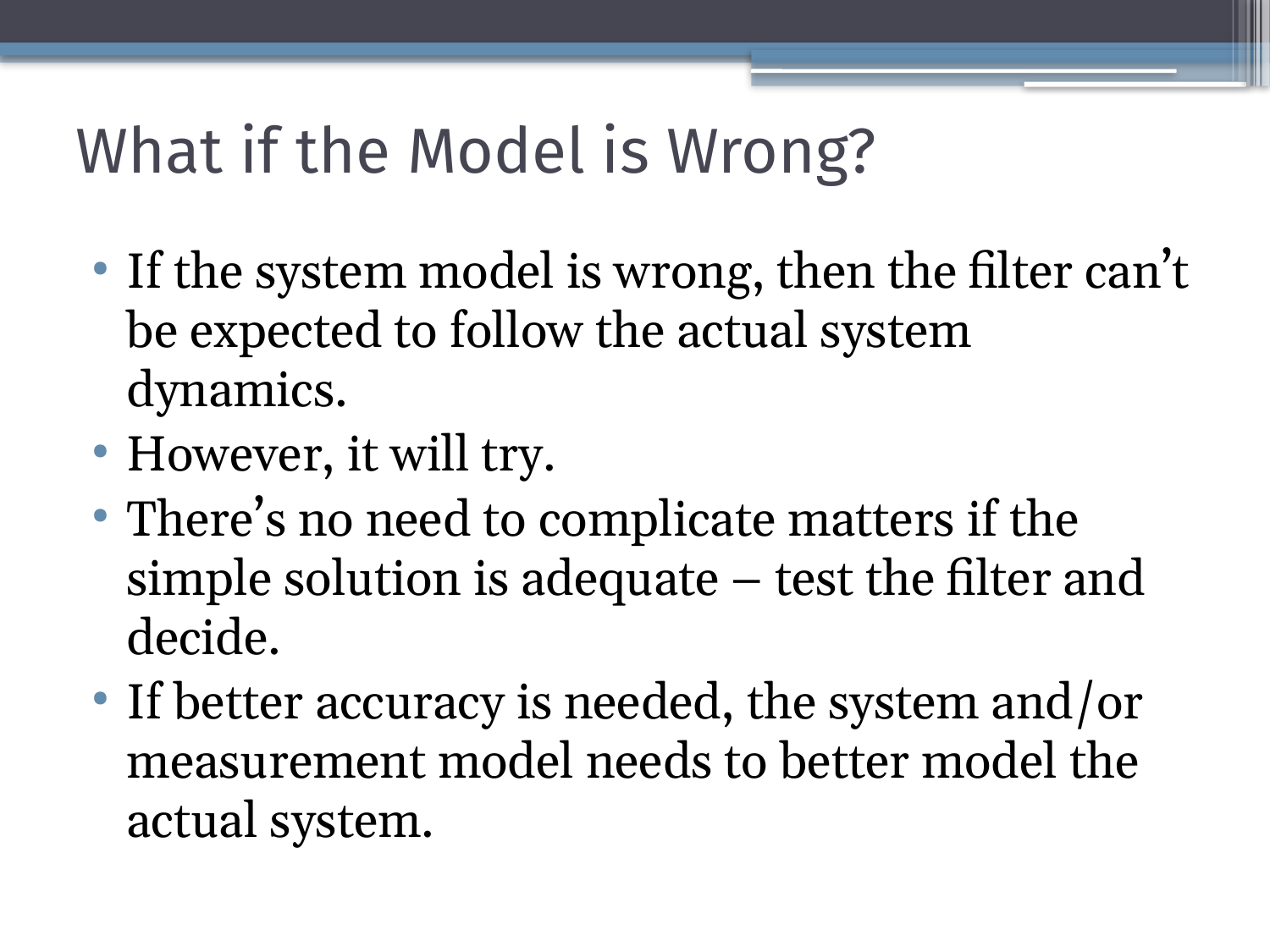

# What if the Model is Wrong?
If the system model is wrong, then the filter can’t be expected to follow the actual system dynamics.
However, it will try.
There’s no need to complicate matters if the simple solution is adequate – test the filter and decide.
If better accuracy is needed, the system and/or measurement model needs to better model the actual system.